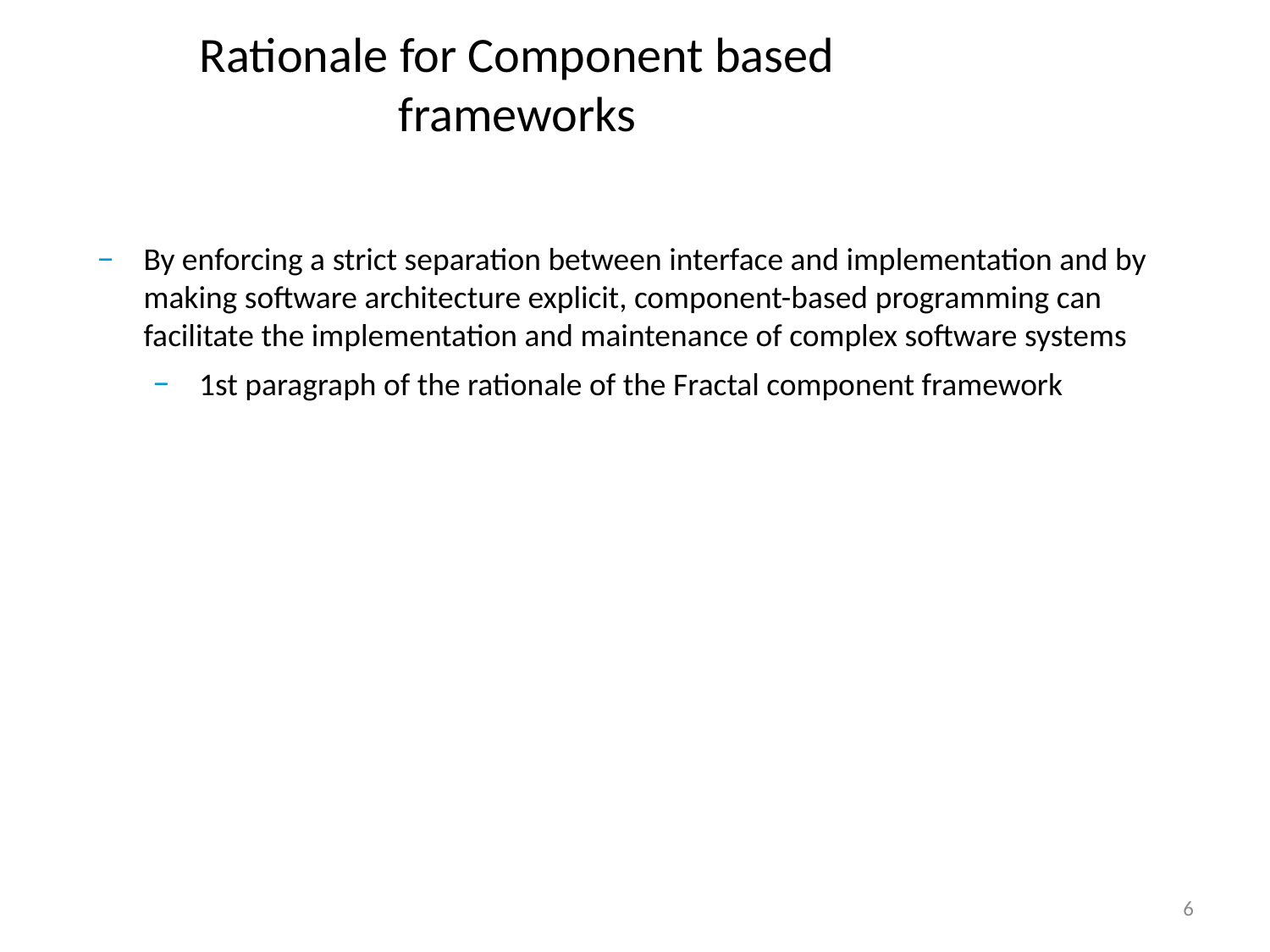

Rationale for Component based frameworks
By enforcing a strict separation between interface and implementation and by making software architecture explicit, component-based programming can facilitate the implementation and maintenance of complex software systems
1st paragraph of the rationale of the Fractal component framework
6